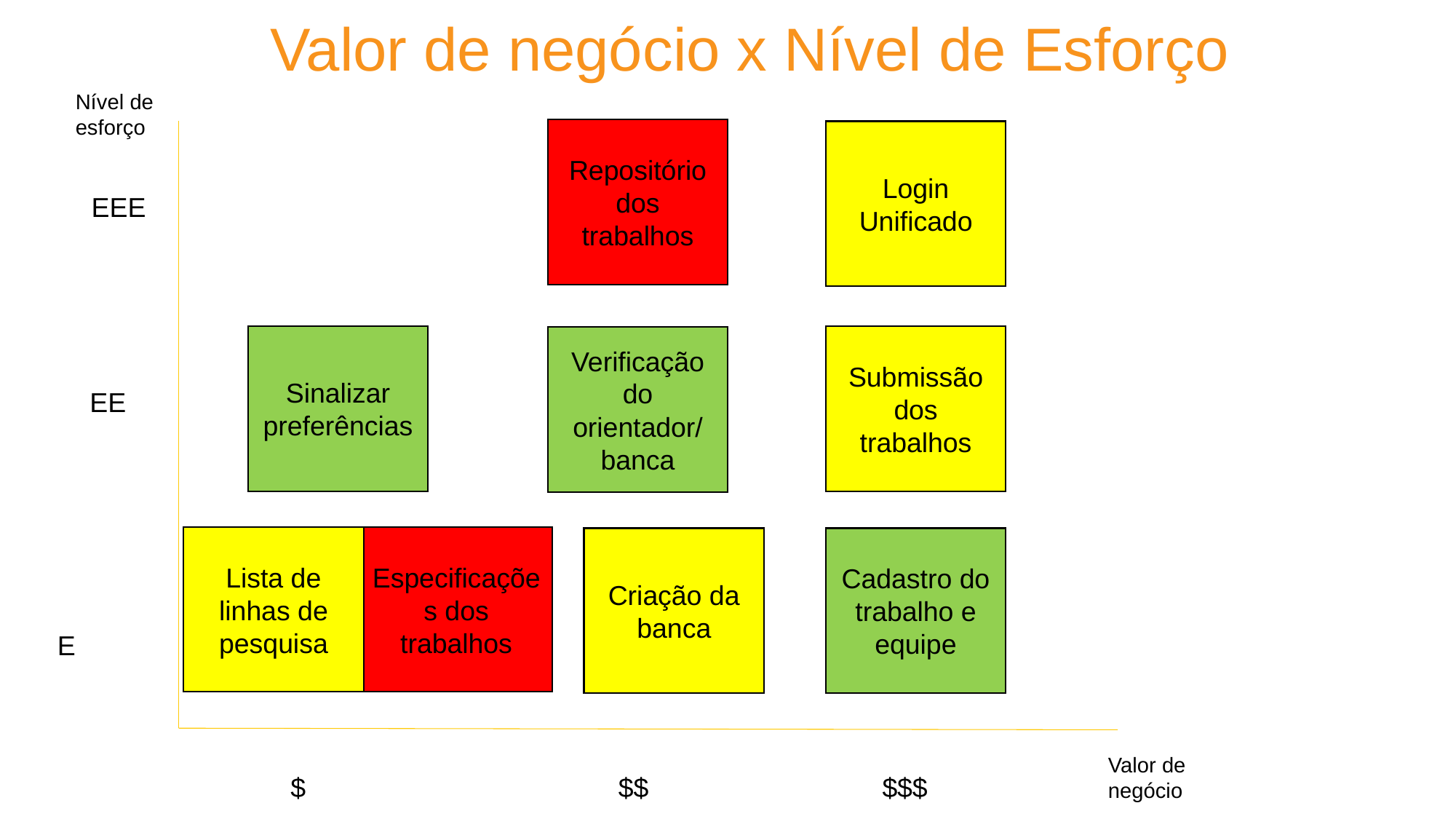

Valor de negócio x Nível de Esforço
Nível de esforço
Repositório dos trabalhos

Login Unificado

   EEE

Sinalizar preferências

Submissão dos trabalhos

Verificação do orientador/
banca

 EE
Lista de linhas de pesquisa
Especificações dos trabalhos
Criação da banca
Cadastro do trabalho e equipe
     E
Valor de negócio
$
$$
$$$